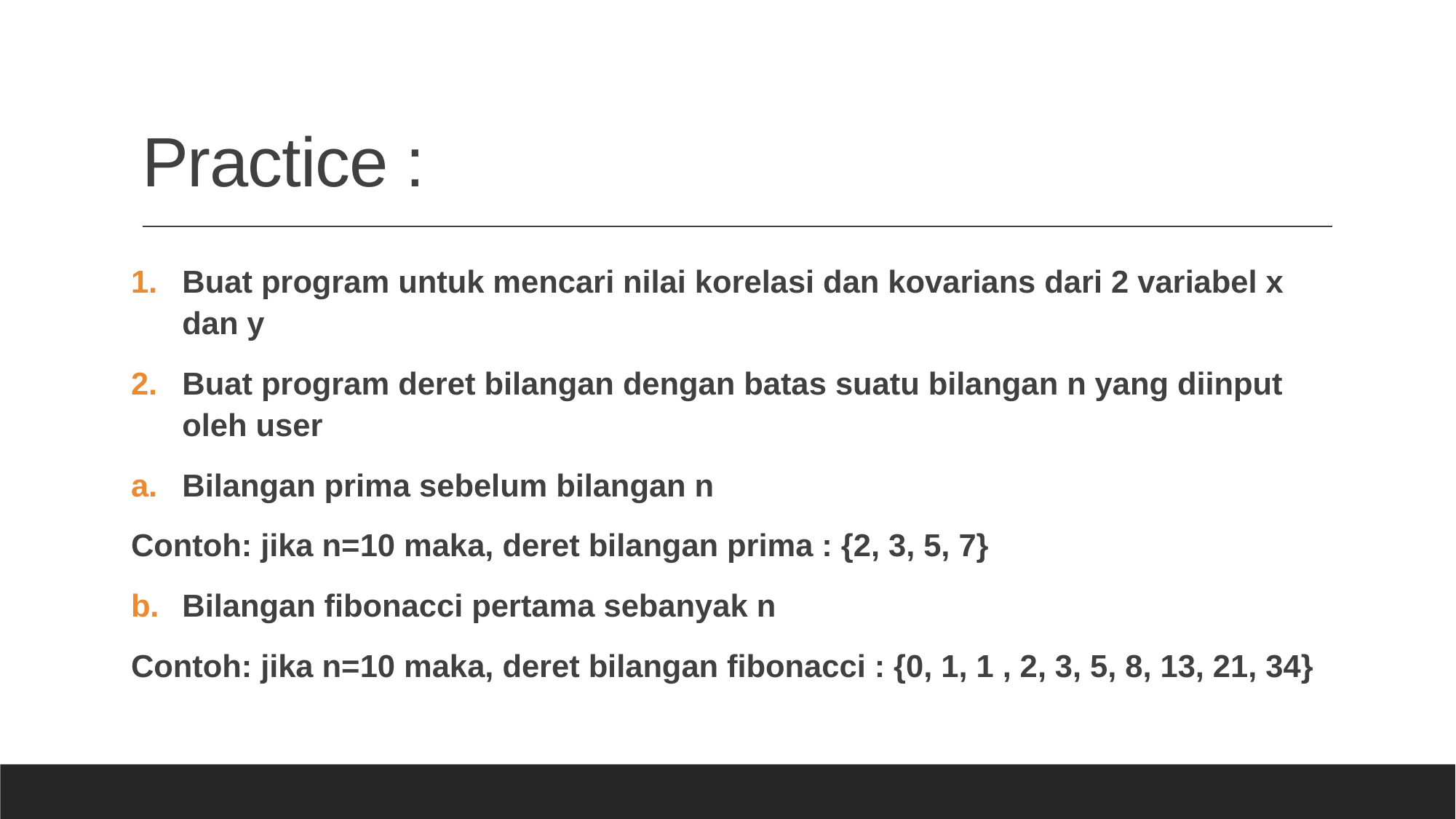

# Practice :
Buat program untuk mencari nilai korelasi dan kovarians dari 2 variabel x dan y
Buat program deret bilangan dengan batas suatu bilangan n yang diinput oleh user
Bilangan prima sebelum bilangan n
Contoh: jika n=10 maka, deret bilangan prima : {2, 3, 5, 7}
Bilangan fibonacci pertama sebanyak n
Contoh: jika n=10 maka, deret bilangan fibonacci : {0, 1, 1 , 2, 3, 5, 8, 13, 21, 34}